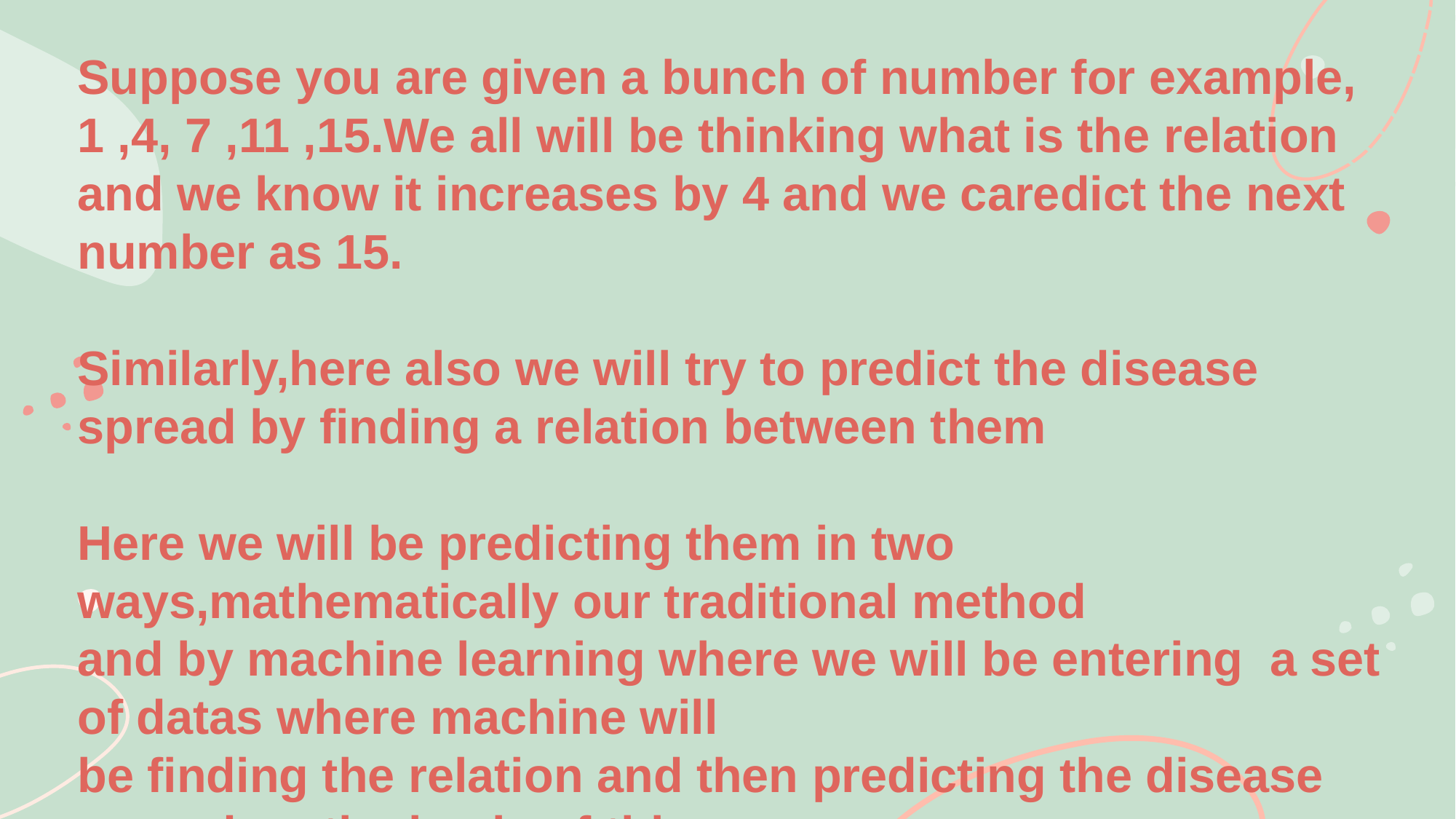

Suppose you are given a bunch of number for example, 1 ,4, 7 ,11 ,15.We all will be thinking what is the relation and we know it increases by 4 and we caredict the next number as 15.

Similarly,here also we will try to predict the disease spread by finding a relation between them

Here we will be predicting them in two ways,mathematically our traditional method
and by machine learning where we will be entering  a set of datas where machine will
be finding the relation and then predicting the disease spread on the basis of this
relation.